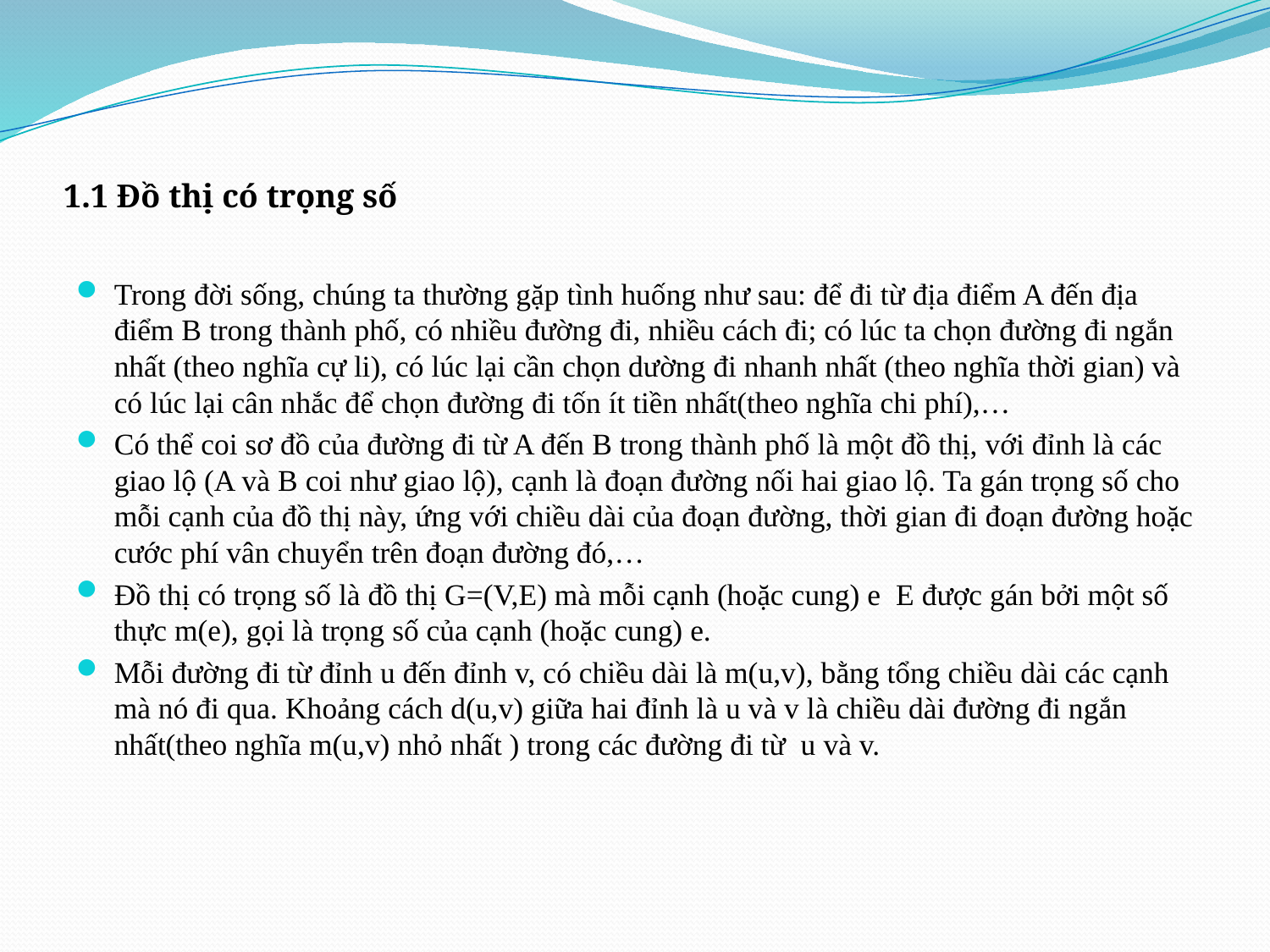

# 1.1 Đồ thị có trọng số
Trong đời sống, chúng ta thường gặp tình huống như sau: để đi từ địa điểm A đến địa điểm B trong thành phố, có nhiều đường đi, nhiều cách đi; có lúc ta chọn đường đi ngắn nhất (theo nghĩa cự li), có lúc lại cần chọn dường đi nhanh nhất (theo nghĩa thời gian) và có lúc lại cân nhắc để chọn đường đi tốn ít tiền nhất(theo nghĩa chi phí),…
Có thể coi sơ đồ của đường đi từ A đến B trong thành phố là một đồ thị, với đỉnh là các giao lộ (A và B coi như giao lộ), cạnh là đoạn đường nối hai giao lộ. Ta gán trọng số cho mỗi cạnh của đồ thị này, ứng với chiều dài của đoạn đường, thời gian đi đoạn đường hoặc cước phí vân chuyển trên đoạn đường đó,…
Đồ thị có trọng số là đồ thị G=(V,E) mà mỗi cạnh (hoặc cung) e  E được gán bởi một số thực m(e), gọi là trọng số của cạnh (hoặc cung) e.
Mỗi đường đi từ đỉnh u đến đỉnh v, có chiều dài là m(u,v), bằng tổng chiều dài các cạnh mà nó đi qua. Khoảng cách d(u,v) giữa hai đỉnh là u và v là chiều dài đường đi ngắn nhất(theo nghĩa m(u,v) nhỏ nhất ) trong các đường đi từ  u và v.